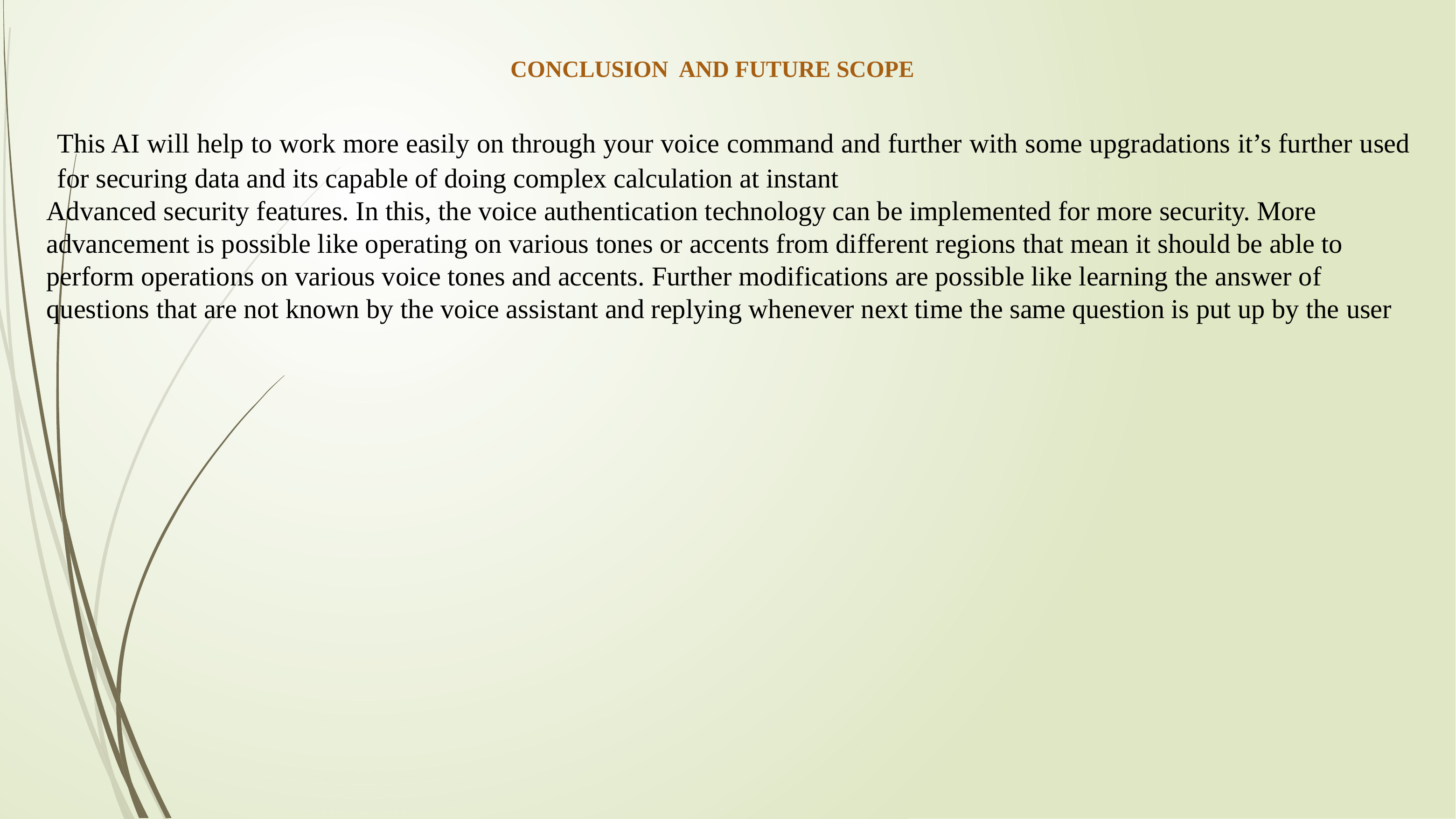

CONCLUSION  AND FUTURE SCOPE
This AI will help to work more easily on through your voice command and further with some upgradations it’s further used for securing data and its capable of doing complex calculation at instant
Advanced security features. In this, the voice authentication technology can be implemented for more security. More advancement is possible like operating on various tones or accents from different regions that mean it should be able to perform operations on various voice tones and accents. Further modifications are possible like learning the answer of questions that are not known by the voice assistant and replying whenever next time the same question is put up by the user